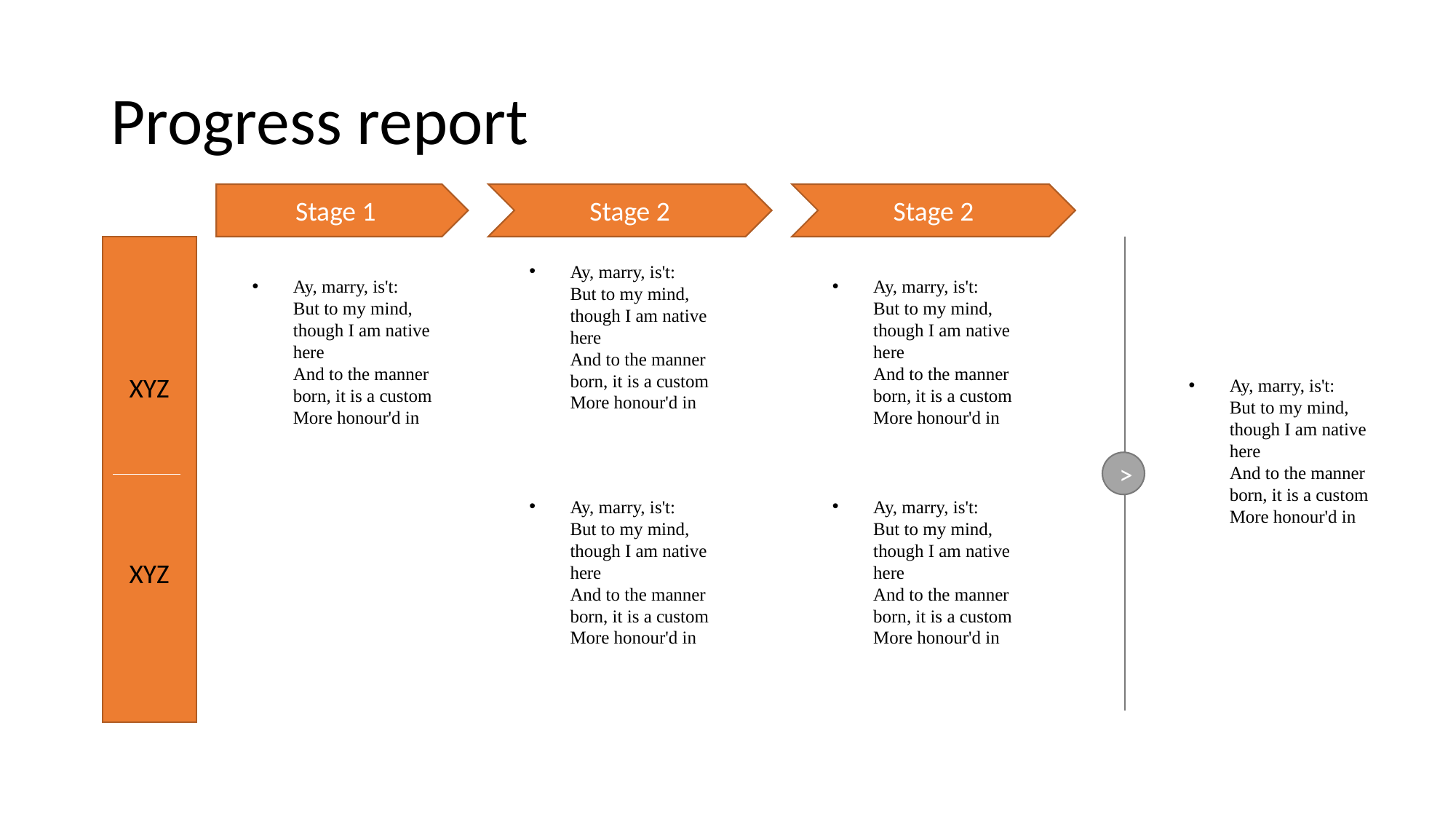

# Progress report
Stage 1
Stage 2
Stage 2

Ay, marry, is't:
But to my mind, though I am native here
And to the manner born, it is a custom
More honour'd in
Ay, marry, is't:
But to my mind, though I am native here
And to the manner born, it is a custom
More honour'd in
Ay, marry, is't:
But to my mind, though I am native here
And to the manner born, it is a custom
More honour'd in
XYZ
Ay, marry, is't:
But to my mind, though I am native here
And to the manner born, it is a custom
More honour'd in
>
Ay, marry, is't:
But to my mind, though I am native here
And to the manner born, it is a custom
More honour'd in
Ay, marry, is't:
But to my mind, though I am native here
And to the manner born, it is a custom
More honour'd in
XYZ